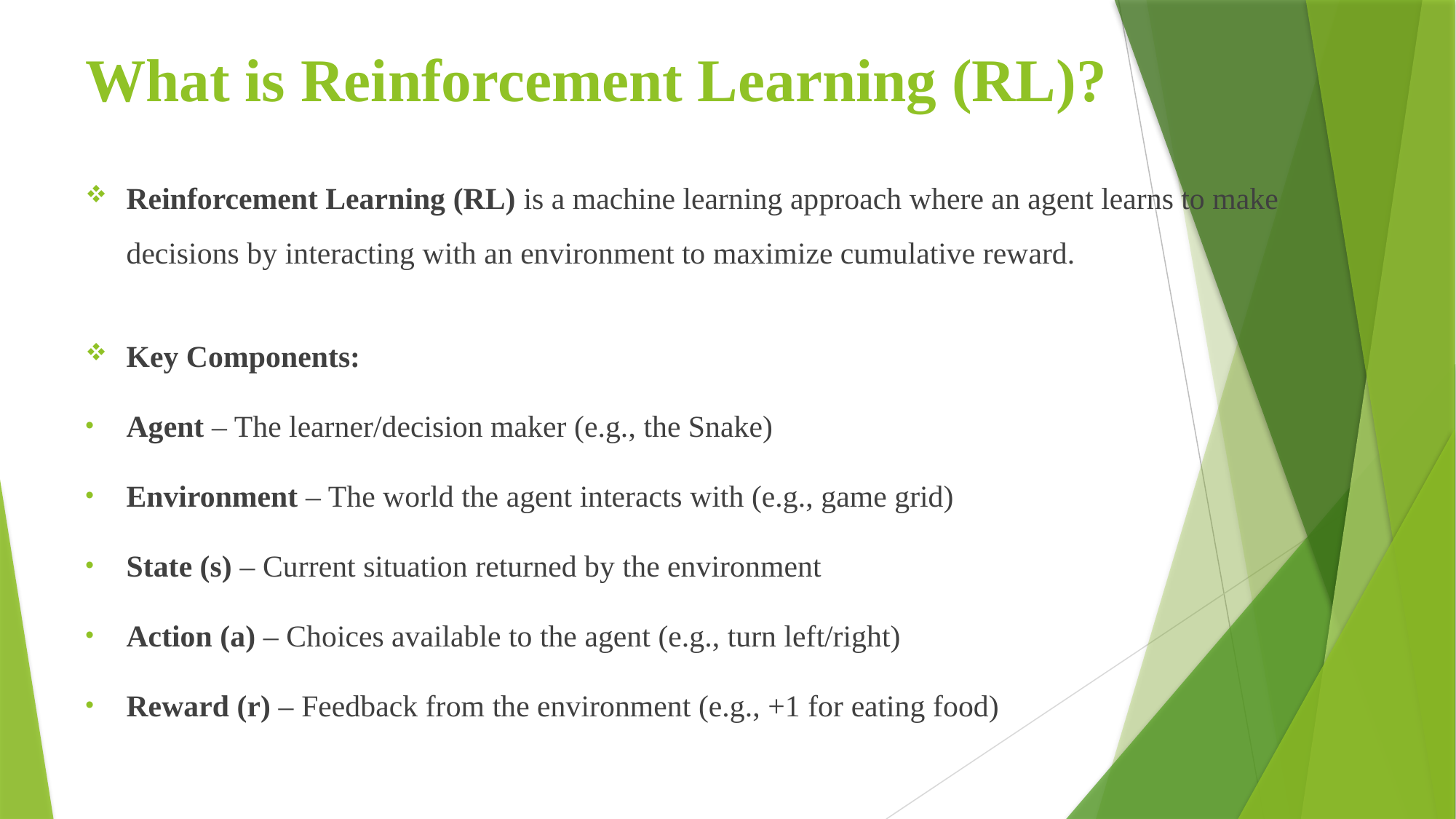

# What is Reinforcement Learning (RL)?
Reinforcement Learning (RL) is a machine learning approach where an agent learns to make decisions by interacting with an environment to maximize cumulative reward.

Key Components:
Agent – The learner/decision maker (e.g., the Snake)
Environment – The world the agent interacts with (e.g., game grid)
State (s) – Current situation returned by the environment
Action (a) – Choices available to the agent (e.g., turn left/right)
Reward (r) – Feedback from the environment (e.g., +1 for eating food)